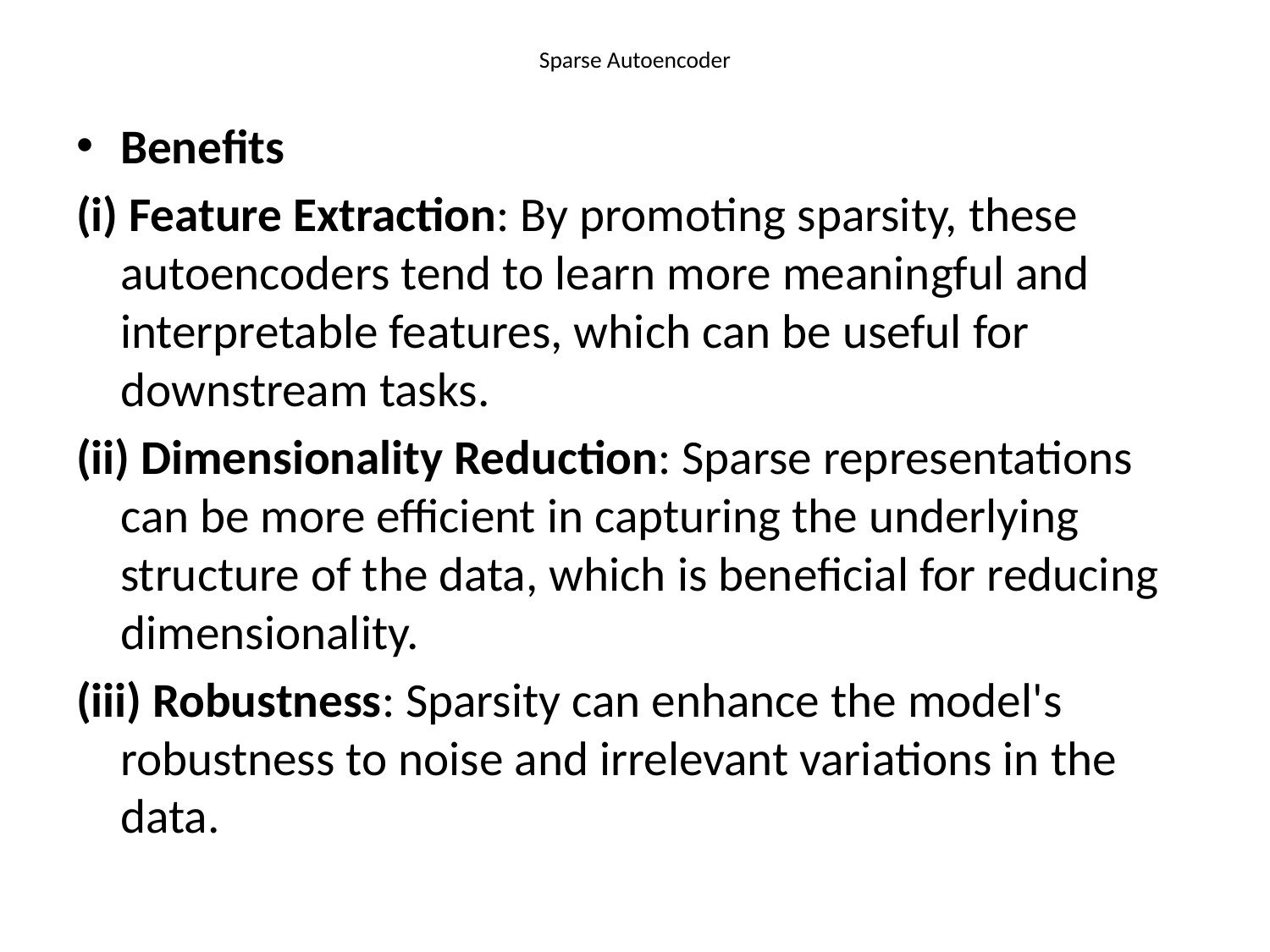

# Sparse Autoencoder
Benefits
(i) Feature Extraction: By promoting sparsity, these autoencoders tend to learn more meaningful and interpretable features, which can be useful for downstream tasks.
(ii) Dimensionality Reduction: Sparse representations can be more efficient in capturing the underlying structure of the data, which is beneficial for reducing dimensionality.
(iii) Robustness: Sparsity can enhance the model's robustness to noise and irrelevant variations in the data.